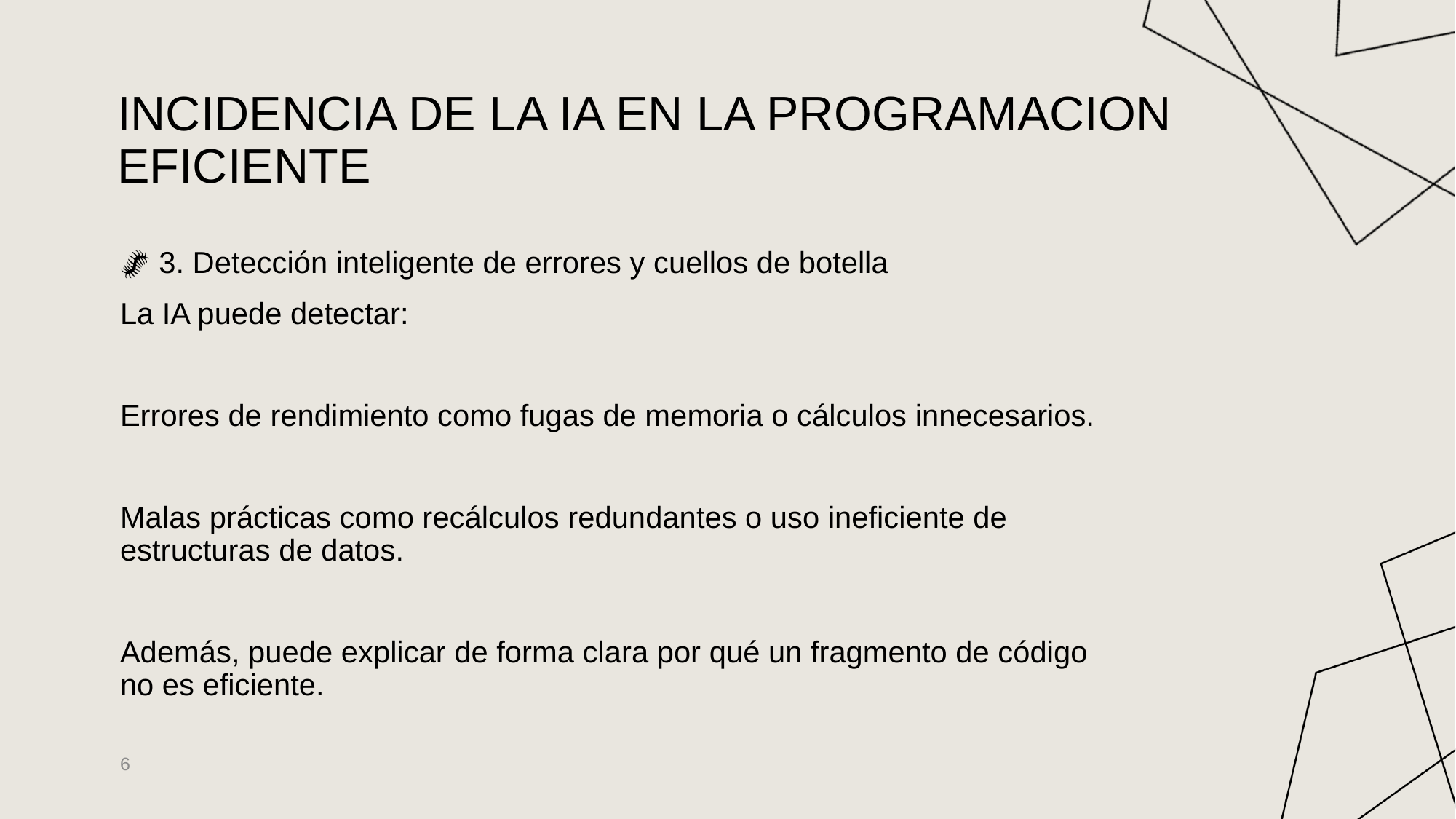

# Incidencia de la IA en la programacion Eficiente
🐛 3. Detección inteligente de errores y cuellos de botella
La IA puede detectar:

Errores de rendimiento como fugas de memoria o cálculos innecesarios.

Malas prácticas como recálculos redundantes o uso ineficiente de estructuras de datos.

Además, puede explicar de forma clara por qué un fragmento de código no es eficiente.
6